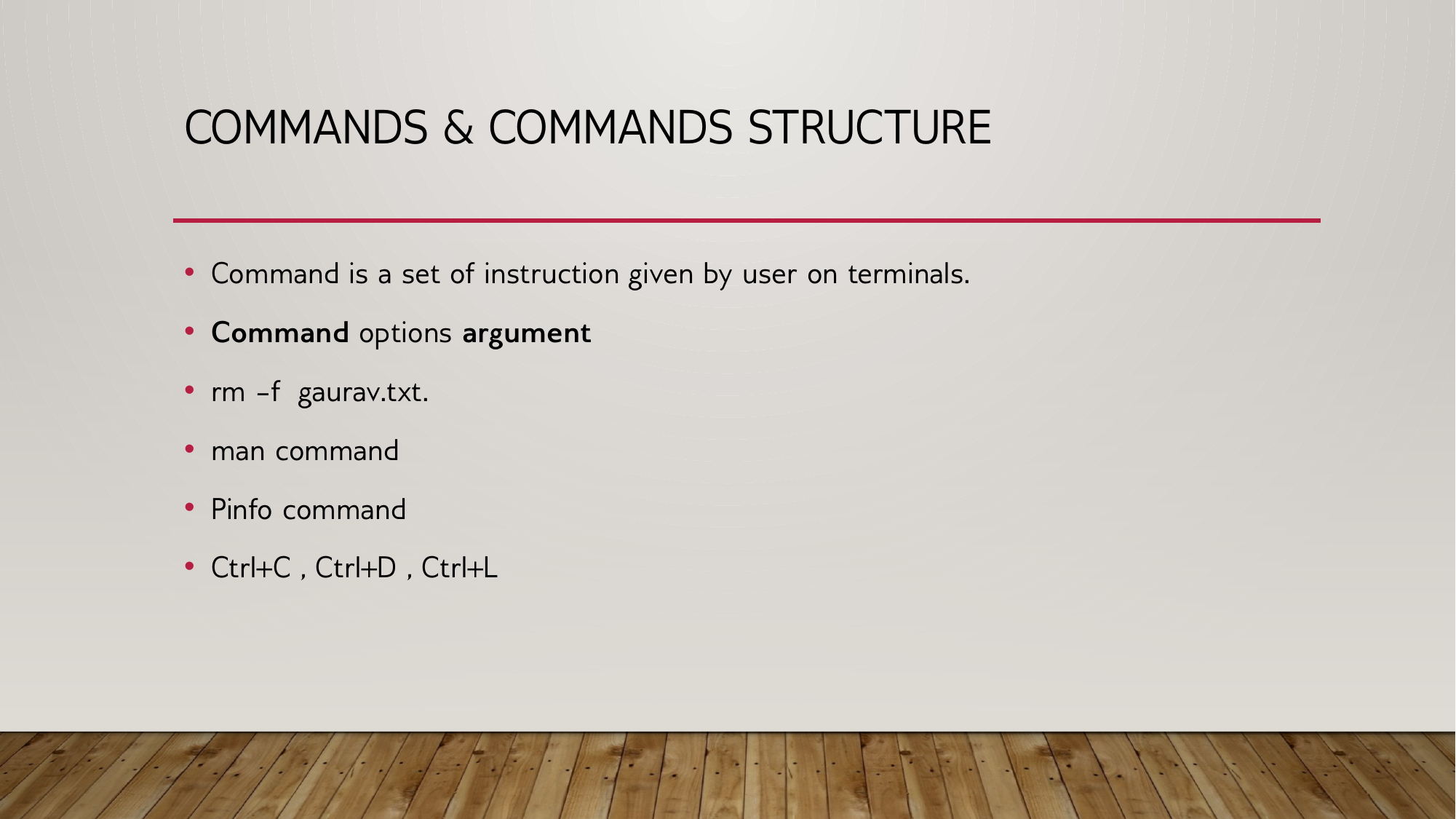

# Commands & commands structure
Command is a set of instruction given by user on terminals.
Command options argument
rm –f  gaurav.txt.
man command
Pinfo command
Ctrl+C , Ctrl+D , Ctrl+L